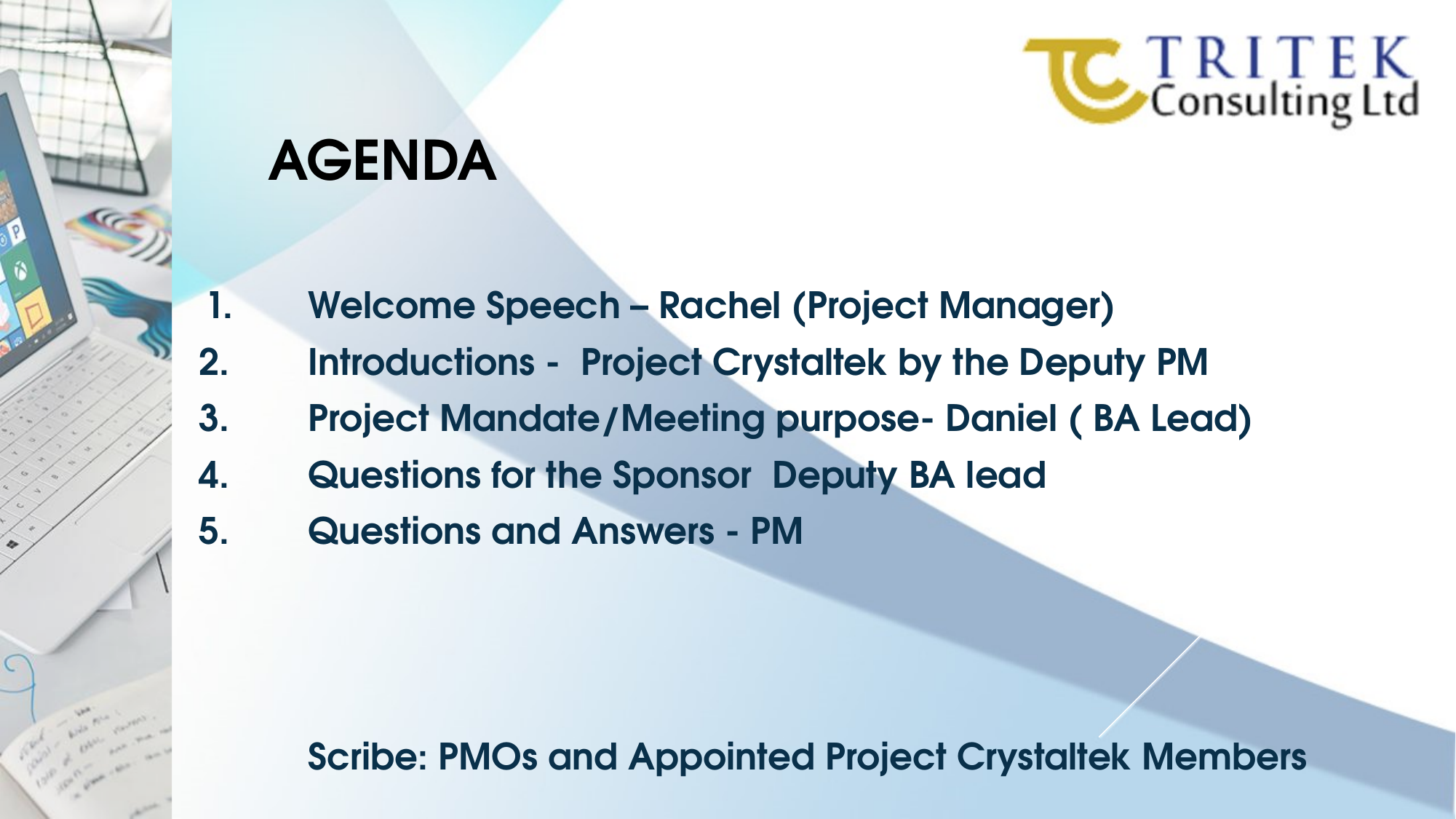

# AGENDA
 1.	Welcome Speech – Rachel (Project Manager)
2.	Introductions -  Project Crystaltek by the Deputy PM
3.	Project Mandate/Meeting purpose- Daniel ( BA Lead)
4.	Questions for the Sponsor  Deputy BA lead
5.	Questions and Answers - PM

	Scribe: PMOs and Appointed Project Crystaltek Members